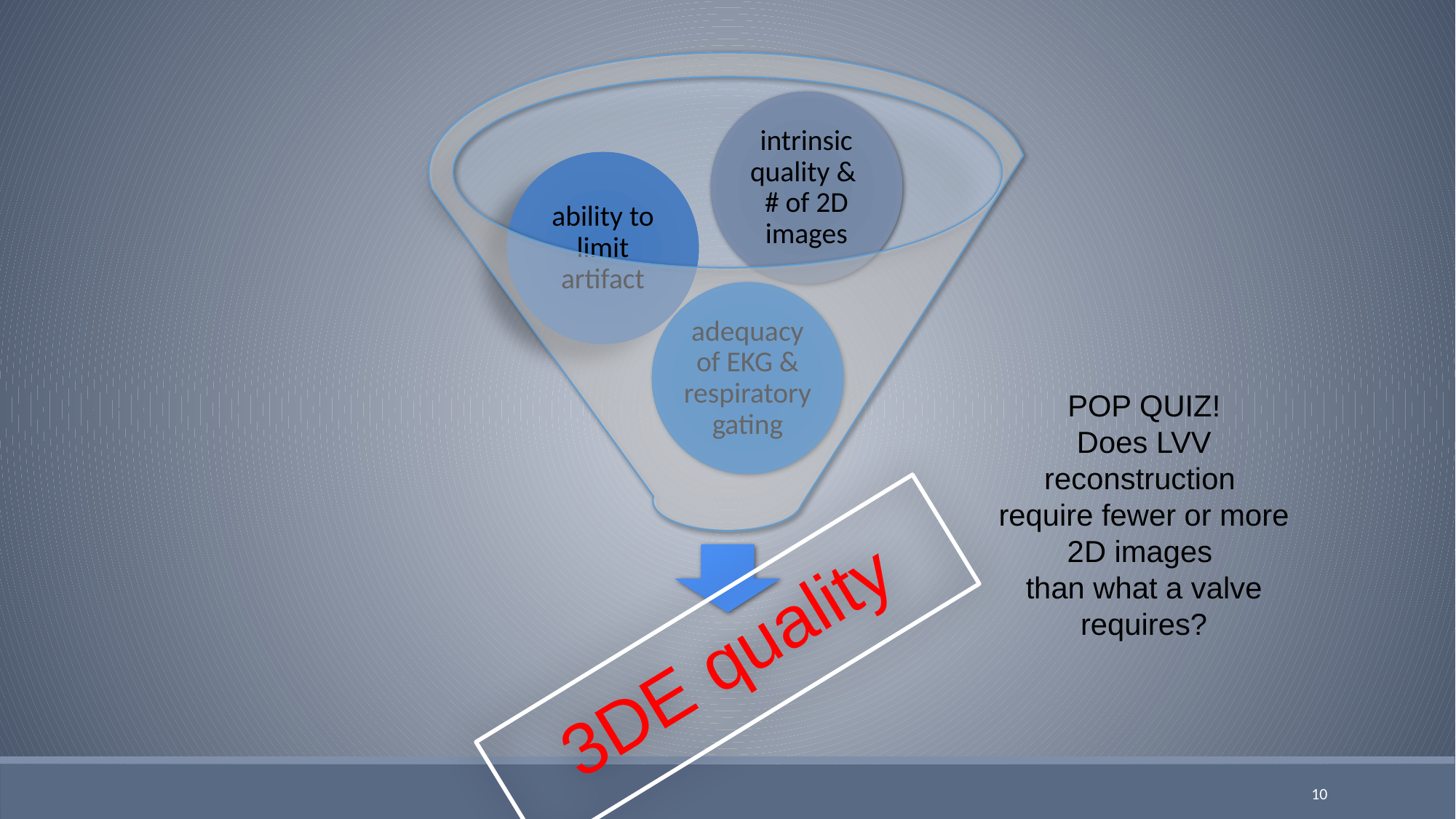

3DE quality
adequacy of EKG & respiratory gating
ability to limit artifact
intrinsic quality &  # of 2D images
POP QUIZ!
Does LVV reconstruction
require fewer or more 2D images
than what a valve requires?
10